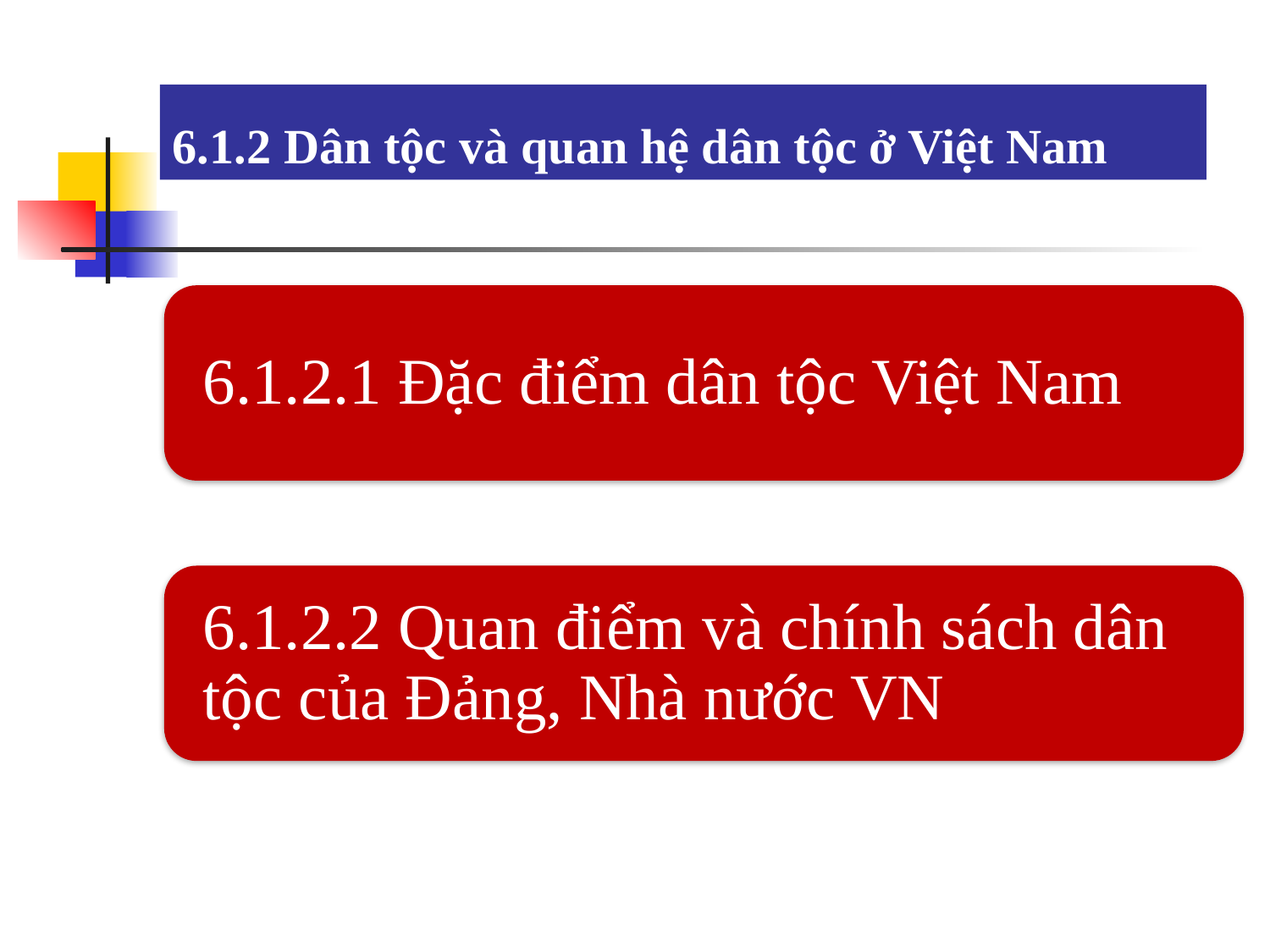

# 6.1.2 Dân tộc và quan hệ dân tộc ở Việt Nam
6.1.2.1 Đặc điểm dân tộc Việt Nam

6.1.2.2 Quan điểm và chính sách dân tộc của Đảng, Nhà nước VN